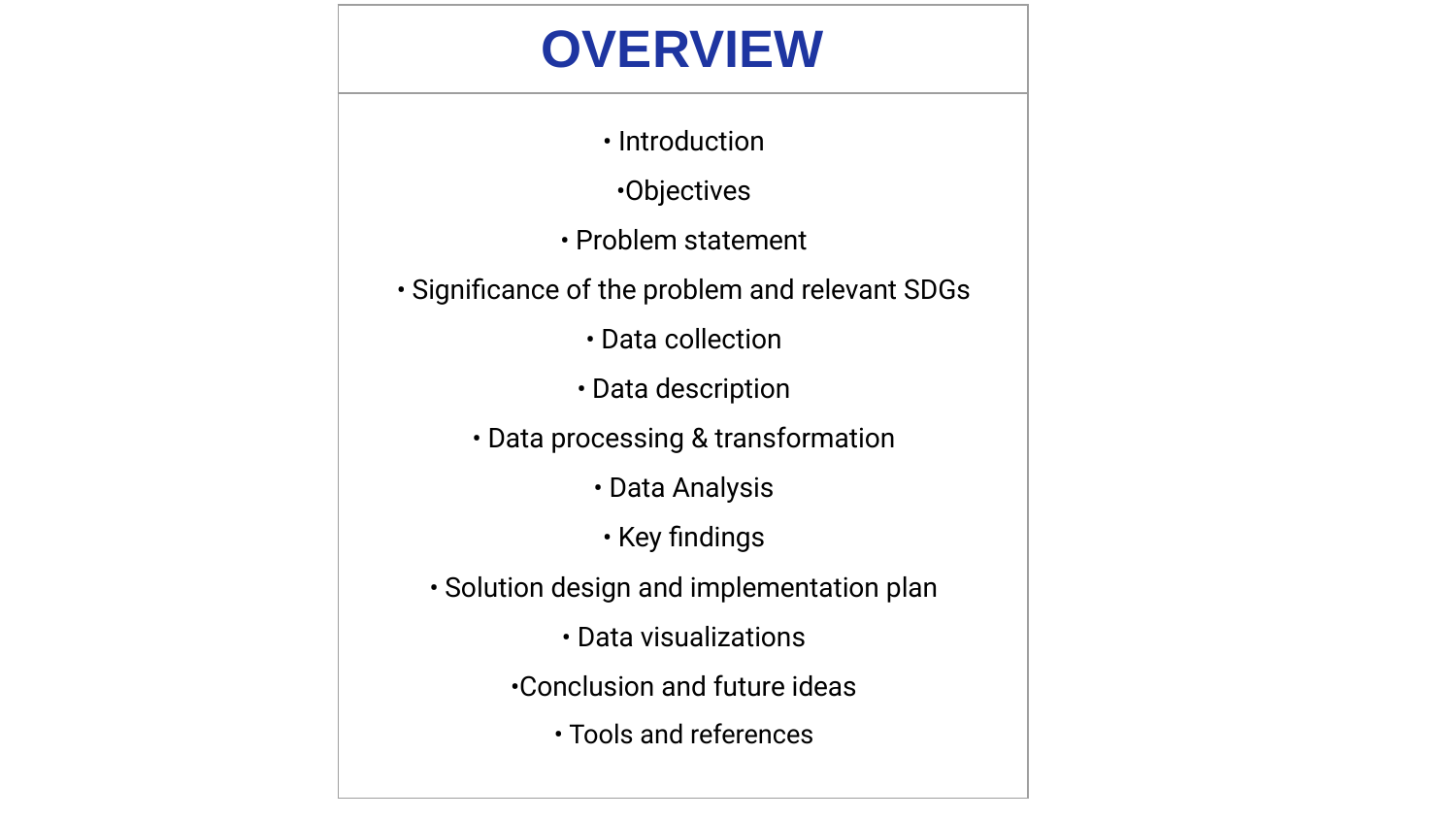

| OVERVIEW |
| --- |
| • Introduction •Objectives • Problem statement • Significance of the problem and relevant SDGs • Data collection • Data description • Data processing & transformation • Data Analysis • Key findings • Solution design and implementation plan • Data visualizations •Conclusion and future ideas • Tools and references |